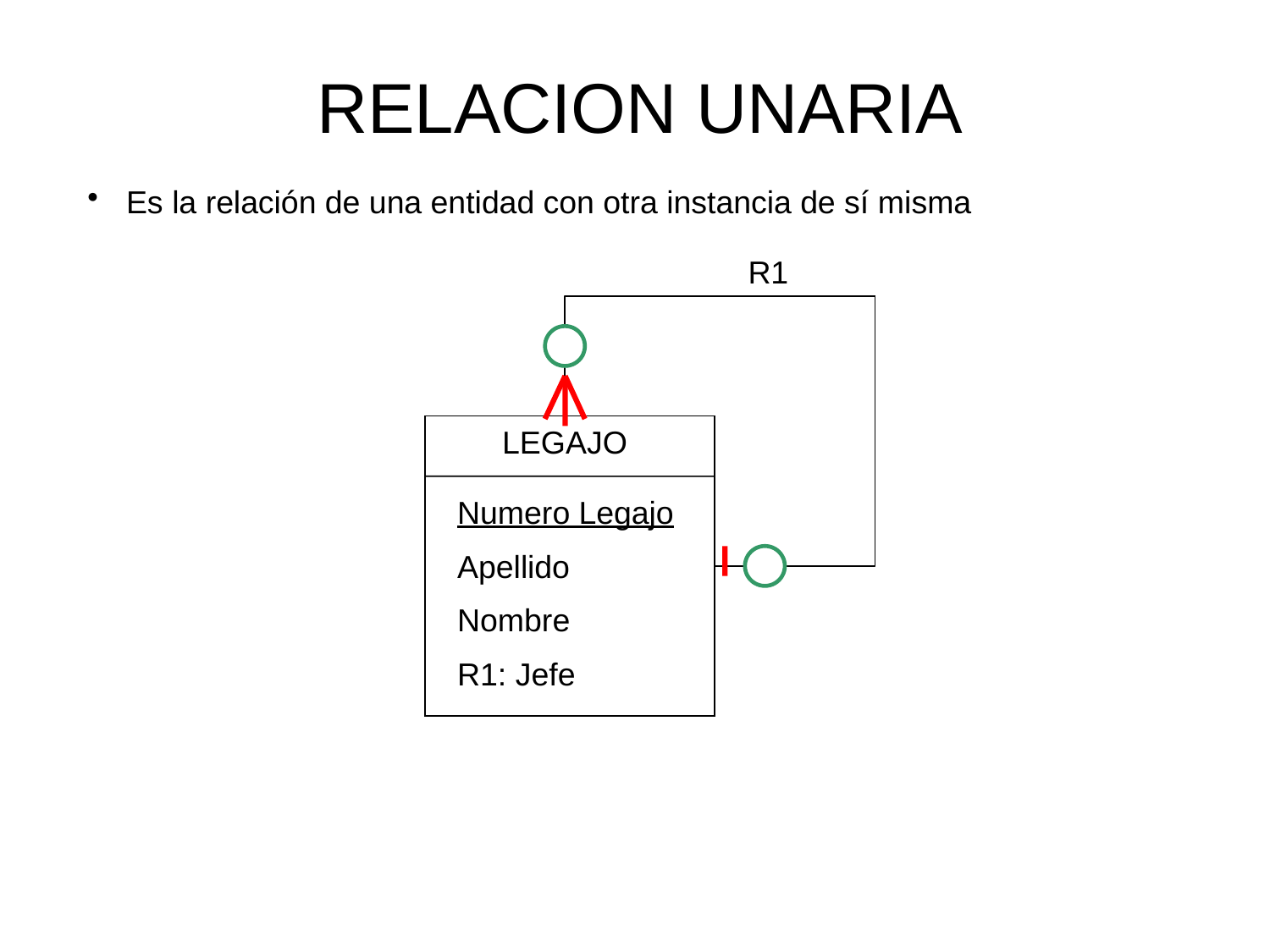

RELACION UNARIA
 Es la relación de una entidad con otra instancia de sí misma
R1

LEGAJO
Numero Legajo
Apellido
Nombre
R1: Jefe